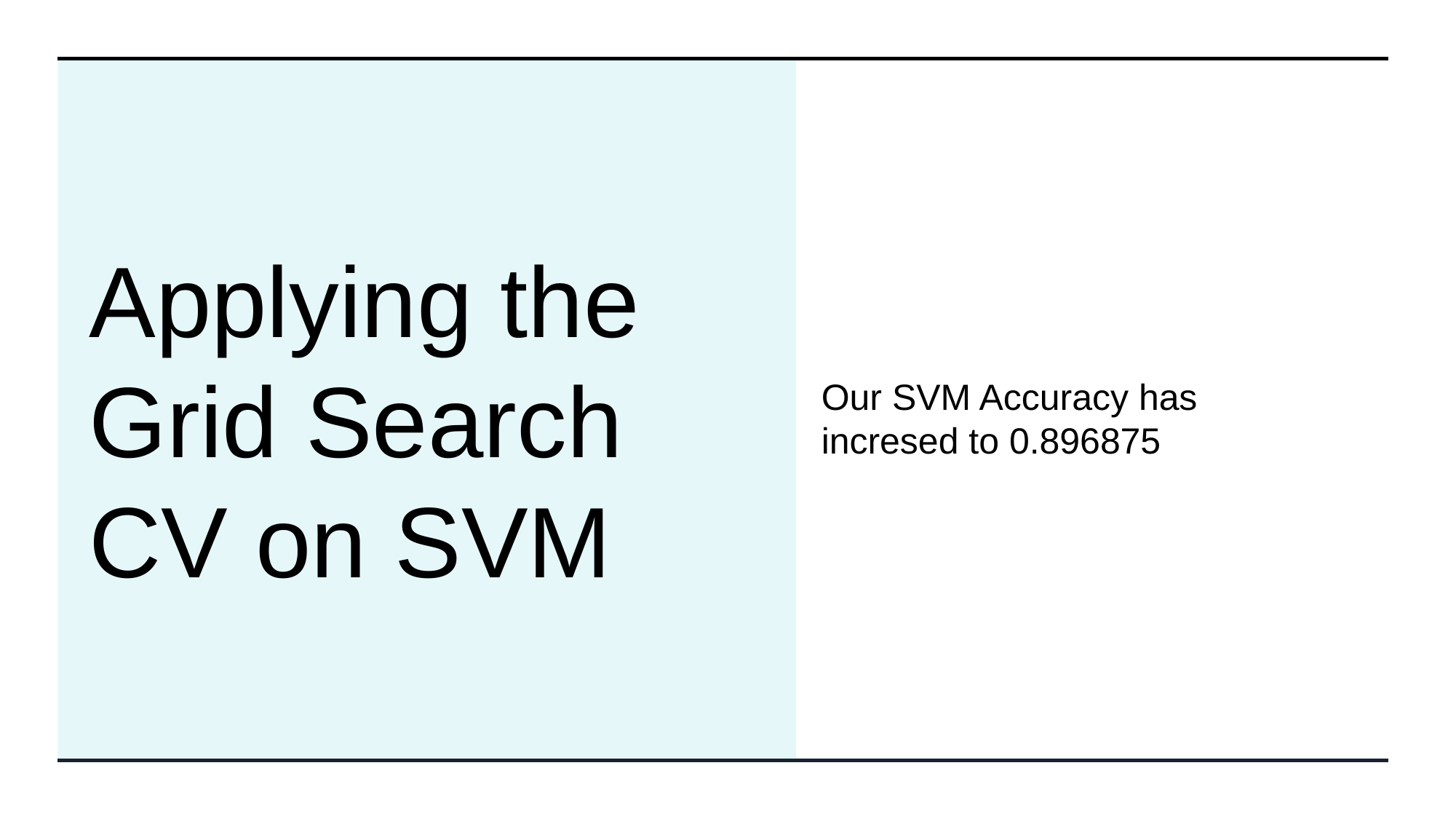

# Applying the Grid Search CV on SVM
Our SVM Accuracy has incresed to 0.896875